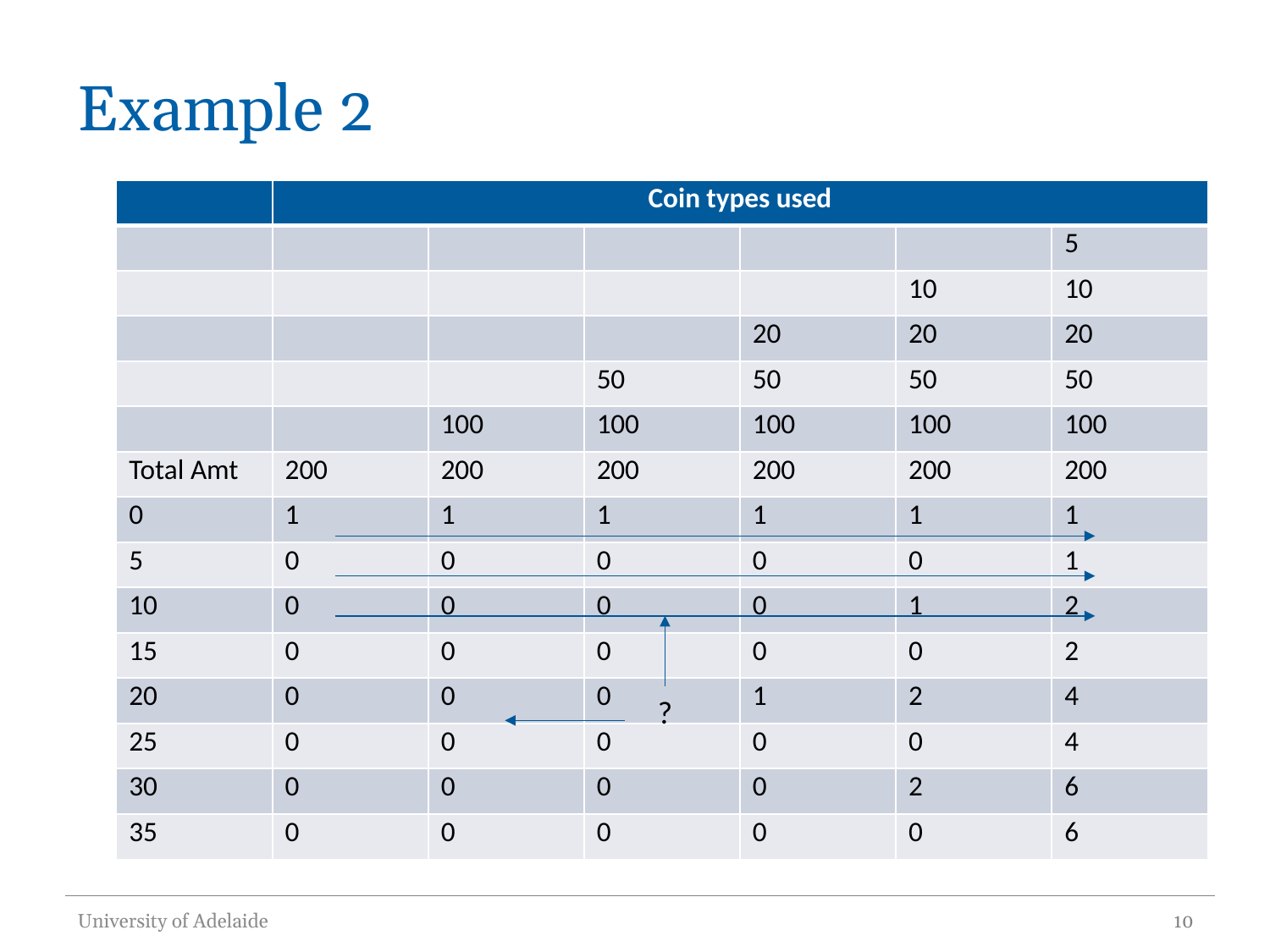

# Example 2
|  | Coin types used |  |  |  |  |  |
| --- | --- | --- | --- | --- | --- | --- |
|  |  |  |  |  |  | 5 |
|  |  |  |  |  | 10 | 10 |
|  |  |  |  | 20 | 20 | 20 |
|  |  |  | 50 | 50 | 50 | 50 |
|  |  | 100 | 100 | 100 | 100 | 100 |
| Total Amt | 200 | 200 | 200 | 200 | 200 | 200 |
| 0 | 1 | 1 | 1 | 1 | 1 | 1 |
| 5 | 0 | 0 | 0 | 0 | 0 | 1 |
| 10 | 0 | 0 | 0 | 0 | 1 | 2 |
| 15 | 0 | 0 | 0 | 0 | 0 | 2 |
| 20 | 0 | 0 | 0 | 1 | 2 | 4 |
| 25 | 0 | 0 | 0 | 0 | 0 | 4 |
| 30 | 0 | 0 | 0 | 0 | 2 | 6 |
| 35 | 0 | 0 | 0 | 0 | 0 | 6 |
?
University of Adelaide
10